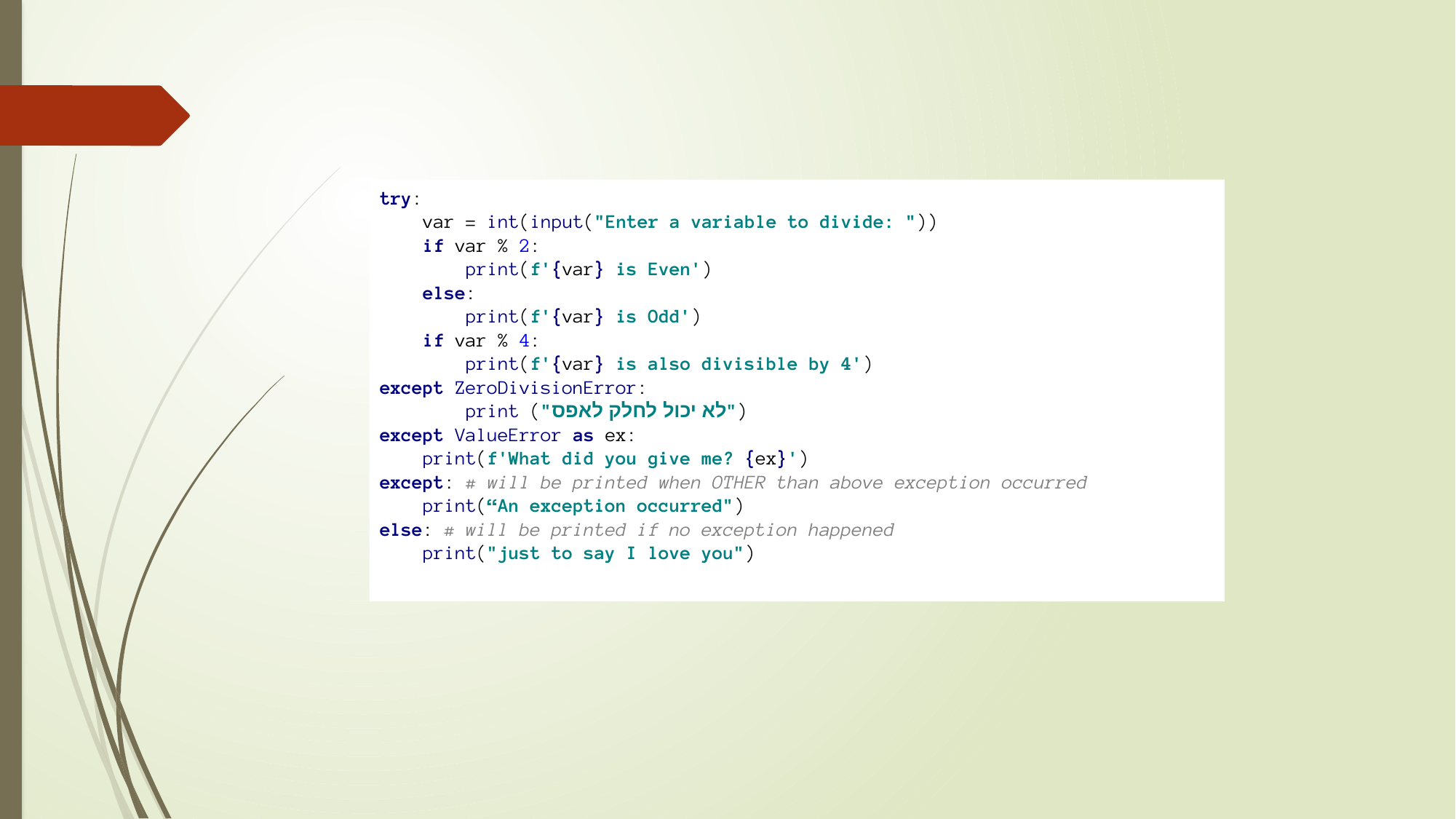

try:
    var = int(input("Enter a variable to divide: "))
    if var % 2:
        print(f'{var} is Even')
    else:
        print(f'{var} is Odd')
    if var % 4:
        print(f'{var} is also divisible by 4')
except ZeroDivisionError:
        print ("לא יכול לחלק לאפס")
except ValueError as ex:
    print(f'What did you give me? {ex}')
except: # will be printed when OTHER than above exception occurred
    print(“An exception occurred")
else: # will be printed if no exception happened
    print("just to say I love you")